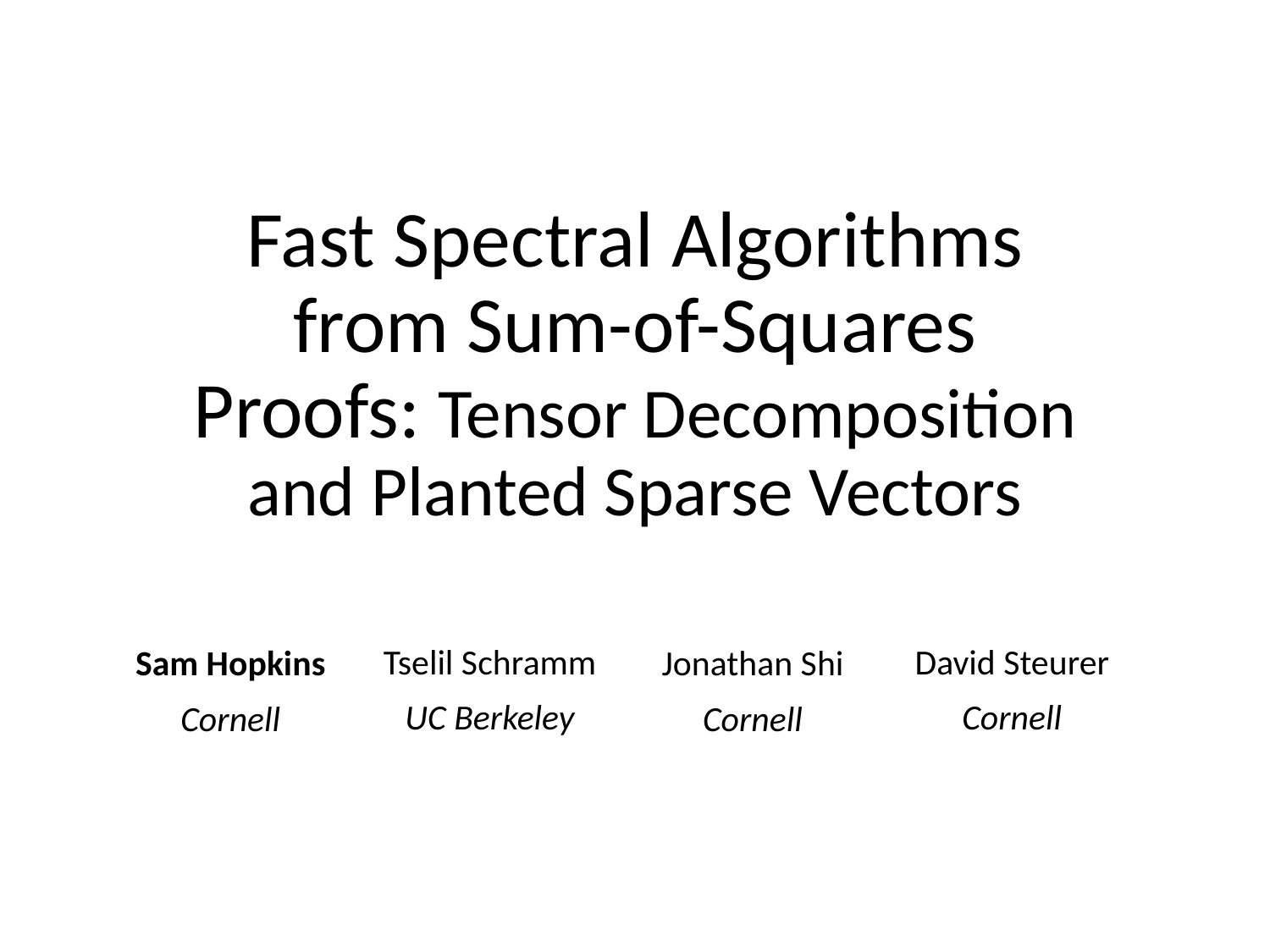

# Fast Spectral Algorithms from Sum-of-Squares Proofs: Tensor Decomposition and Planted Sparse Vectors
Sam Hopkins
Cornell
Tselil Schramm
UC Berkeley
David Steurer
Cornell
Jonathan Shi
Cornell